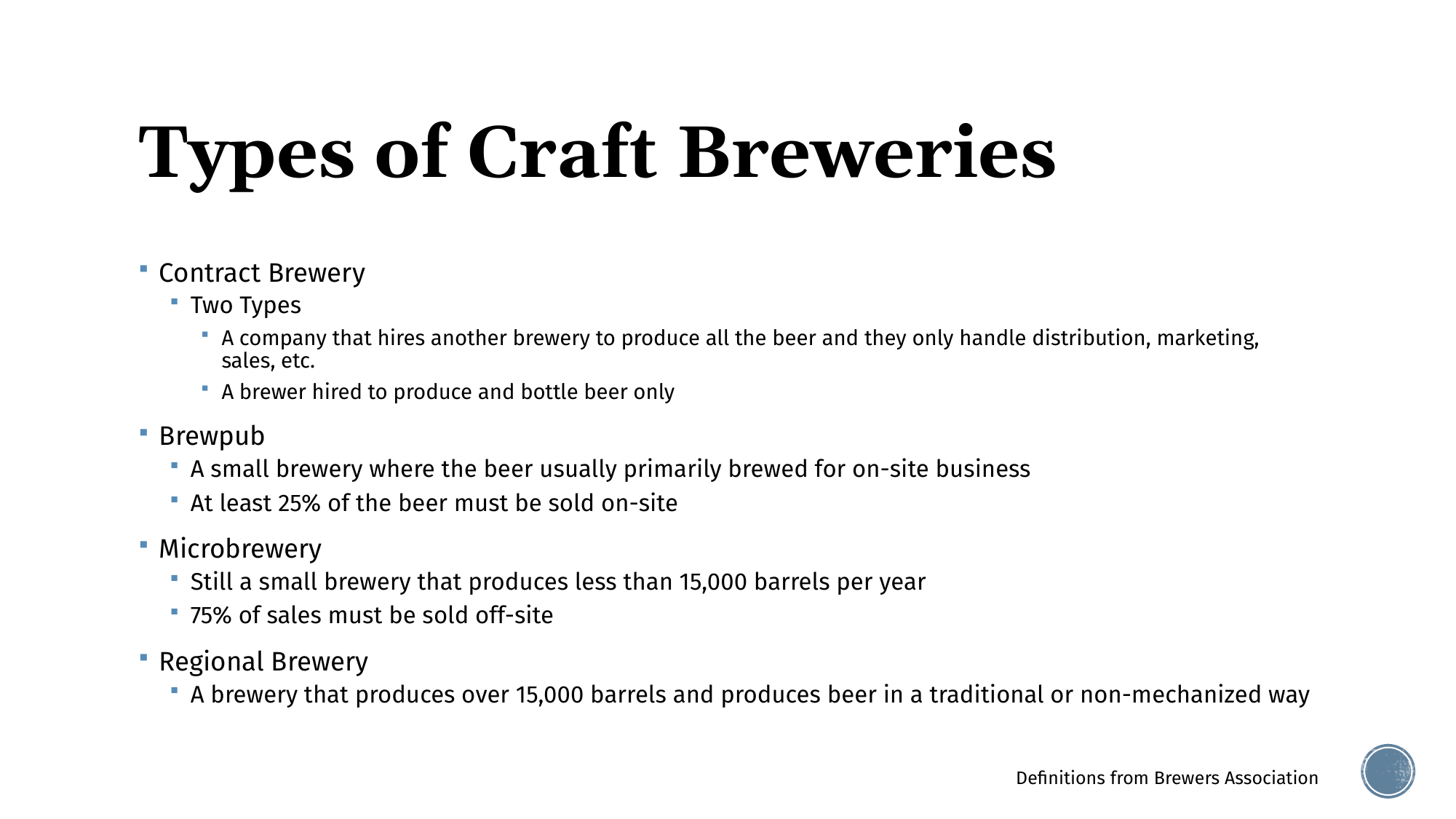

# Types of Craft Breweries
Contract Brewery
Two Types
A company that hires another brewery to produce all the beer and they only handle distribution, marketing, sales, etc.
A brewer hired to produce and bottle beer only
Brewpub
A small brewery where the beer usually primarily brewed for on-site business
At least 25% of the beer must be sold on-site
Microbrewery
Still a small brewery that produces less than 15,000 barrels per year
75% of sales must be sold off-site
Regional Brewery
A brewery that produces over 15,000 barrels and produces beer in a traditional or non-mechanized way

Definitions from Brewers Association